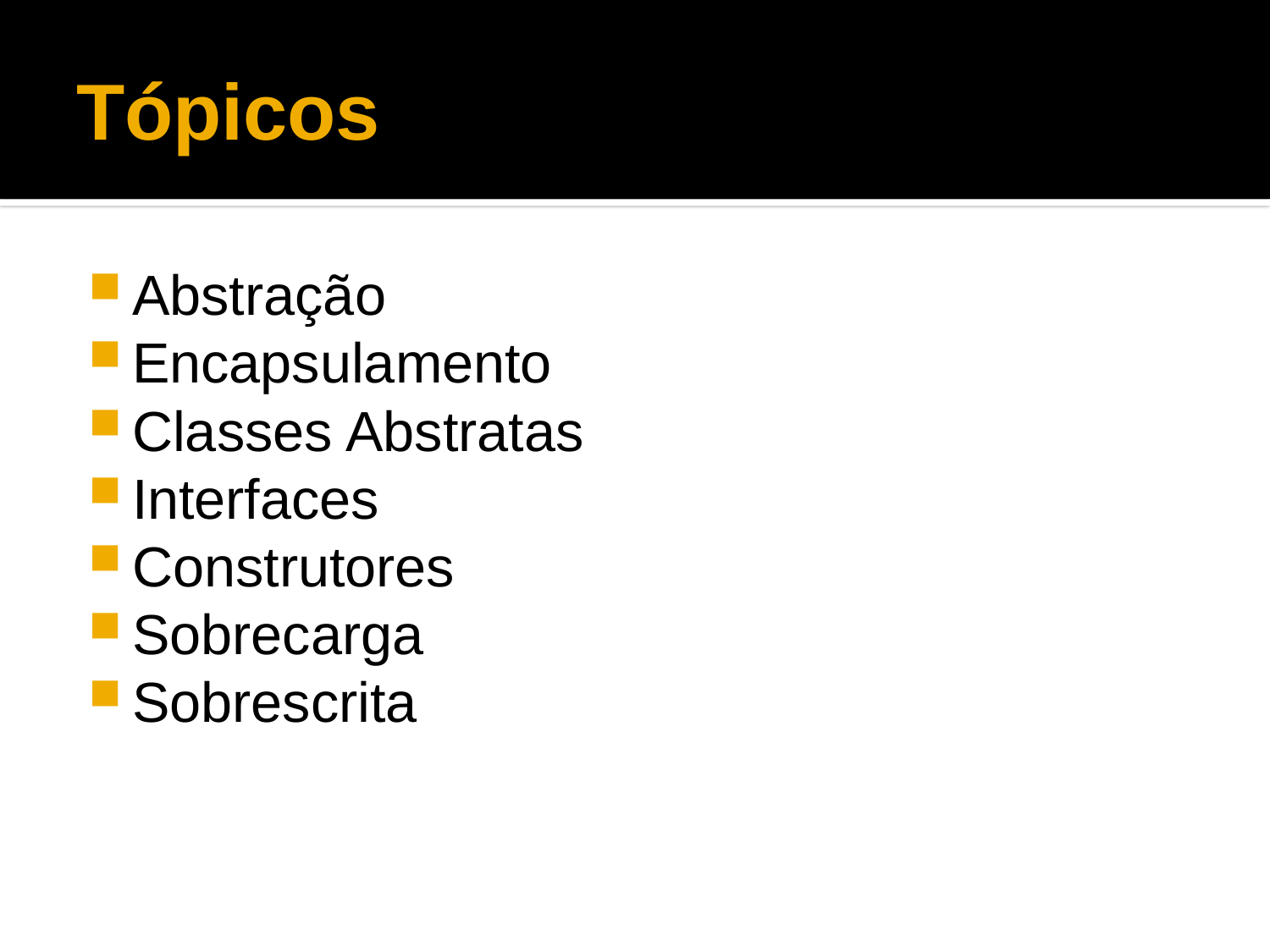

# Tópicos
Abstração
Encapsulamento
Classes Abstratas
Interfaces
Construtores
Sobrecarga
Sobrescrita